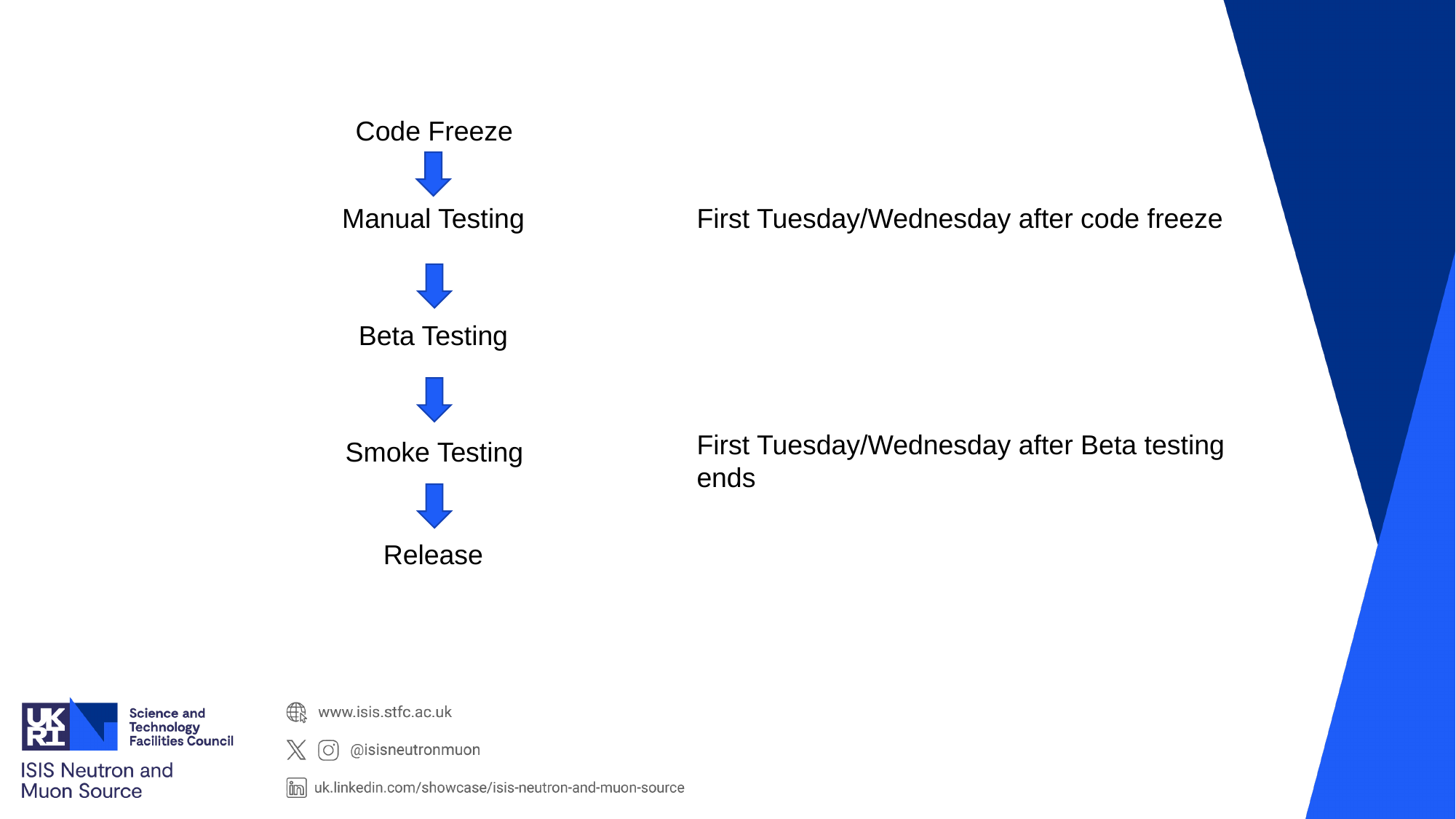

Code Freeze

First Tuesday/Wednesday after code freeze
Manual Testing

Beta Testing

First Tuesday/Wednesday after Beta testing ends
Smoke Testing

Release